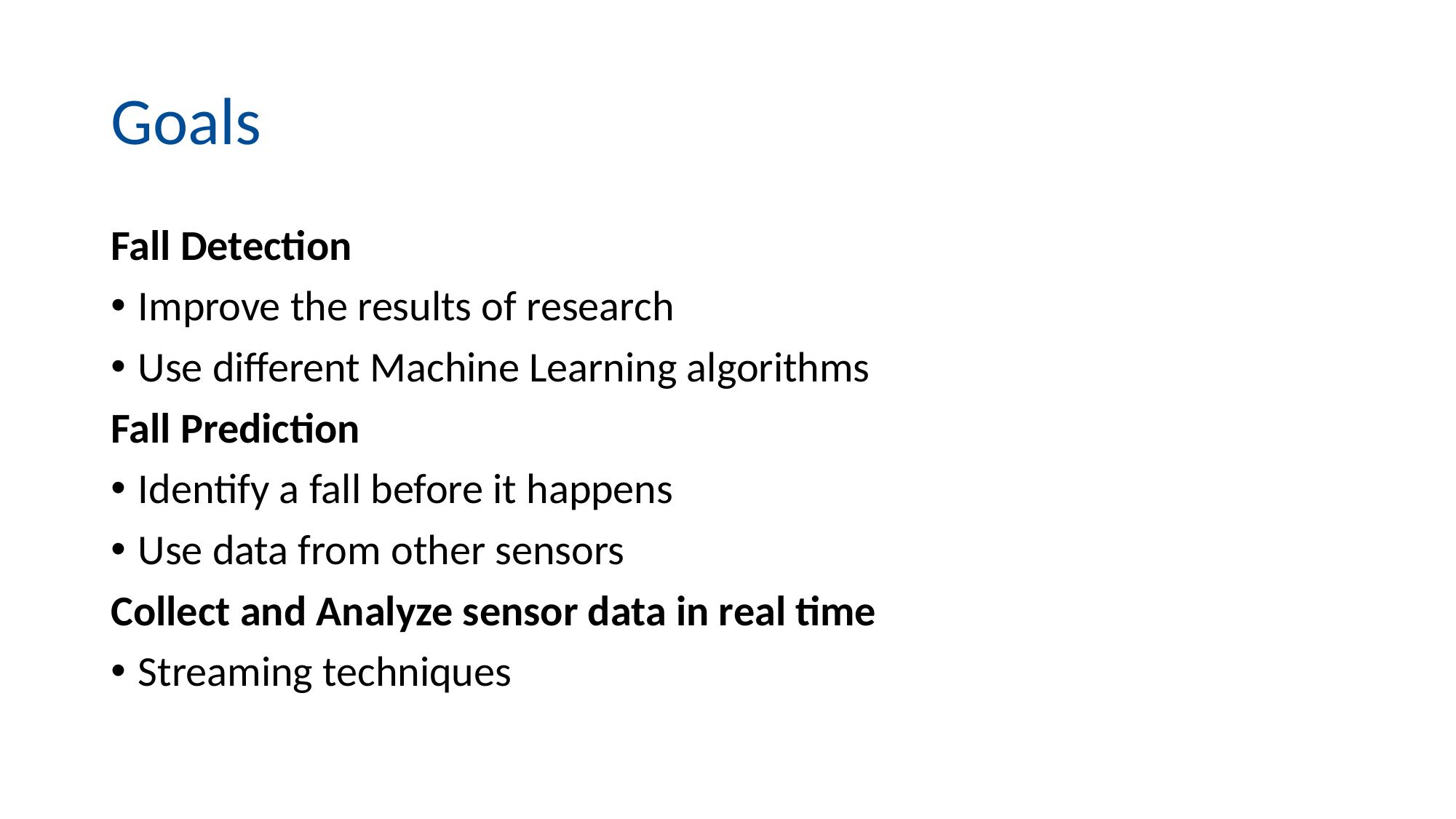

# Goals
Fall Detection
Improve the results of research
Use different Machine Learning algorithms
Fall Prediction
Identify a fall before it happens
Use data from other sensors
Collect and Analyze sensor data in real time
Streaming techniques